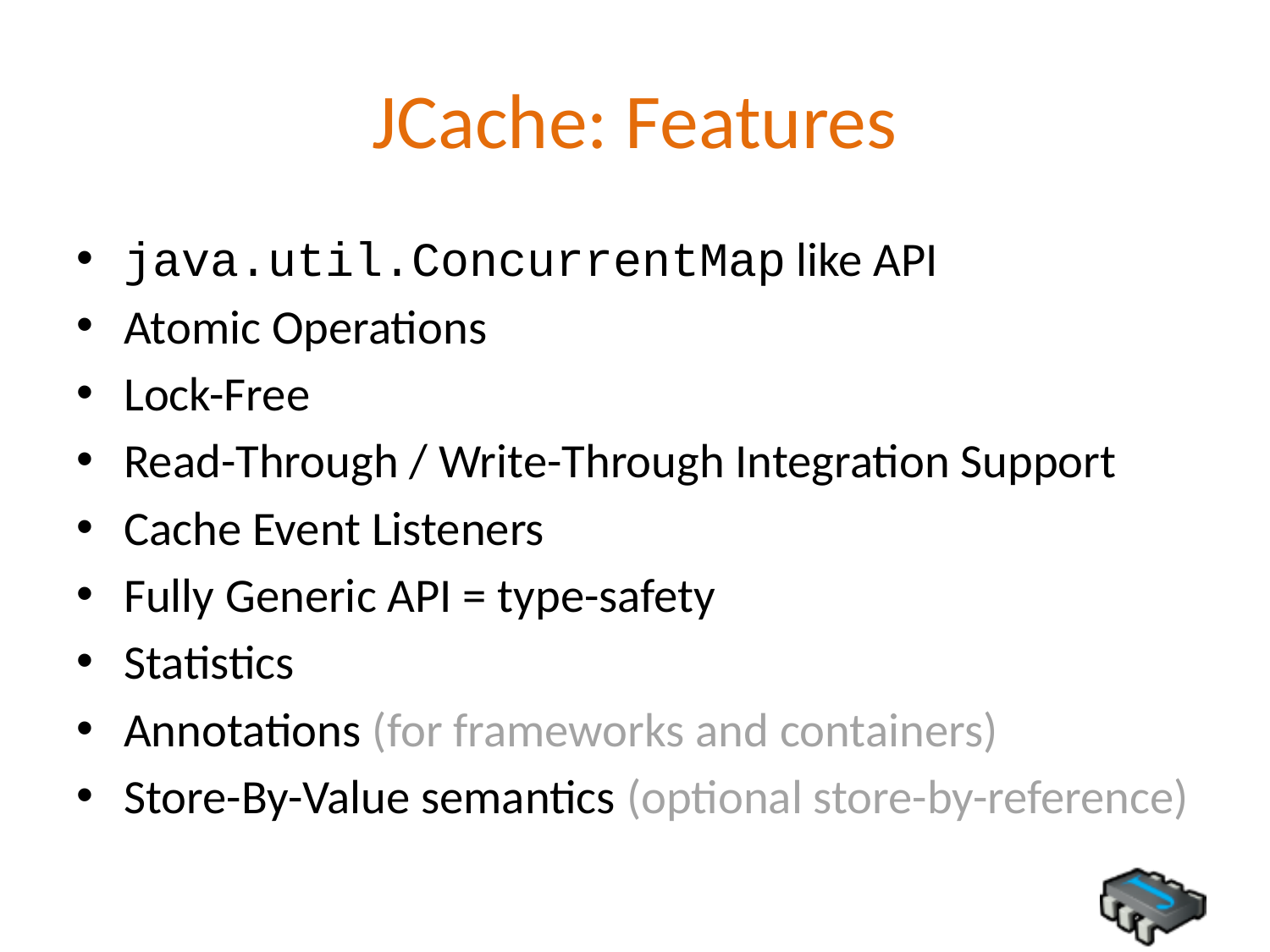

# JCache: Features
java.util.ConcurrentMap like API
Atomic Operations
Lock-Free
Read-Through / Write-Through Integration Support
Cache Event Listeners
Fully Generic API = type-safety
Statistics
Annotations (for frameworks and containers)
Store-By-Value semantics (optional store-by-reference)